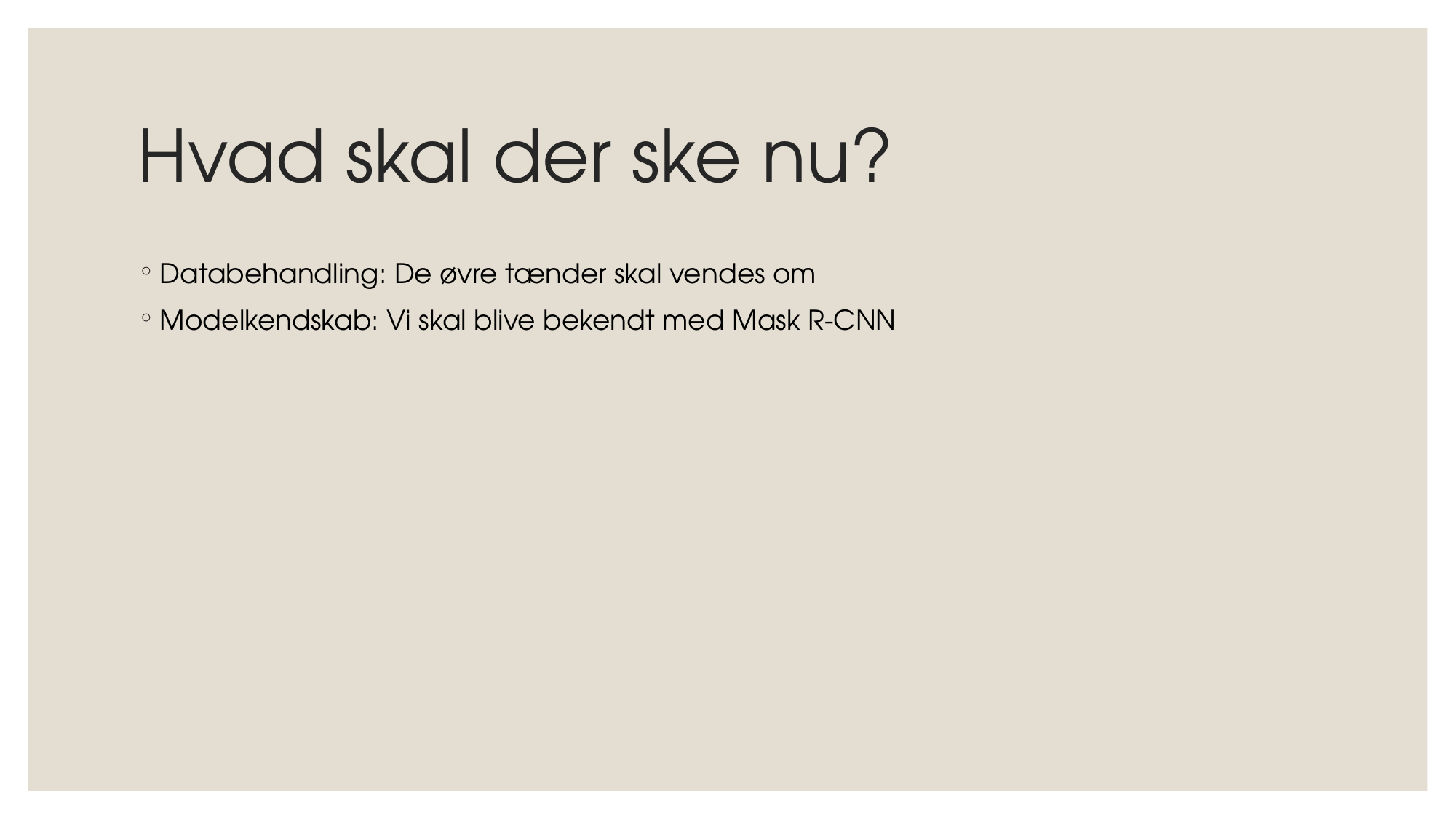

# Hvad skal der ske nu?
Databehandling: De øvre tænder skal vendes om
Modelkendskab: Vi skal blive bekendt med Mask R-CNN